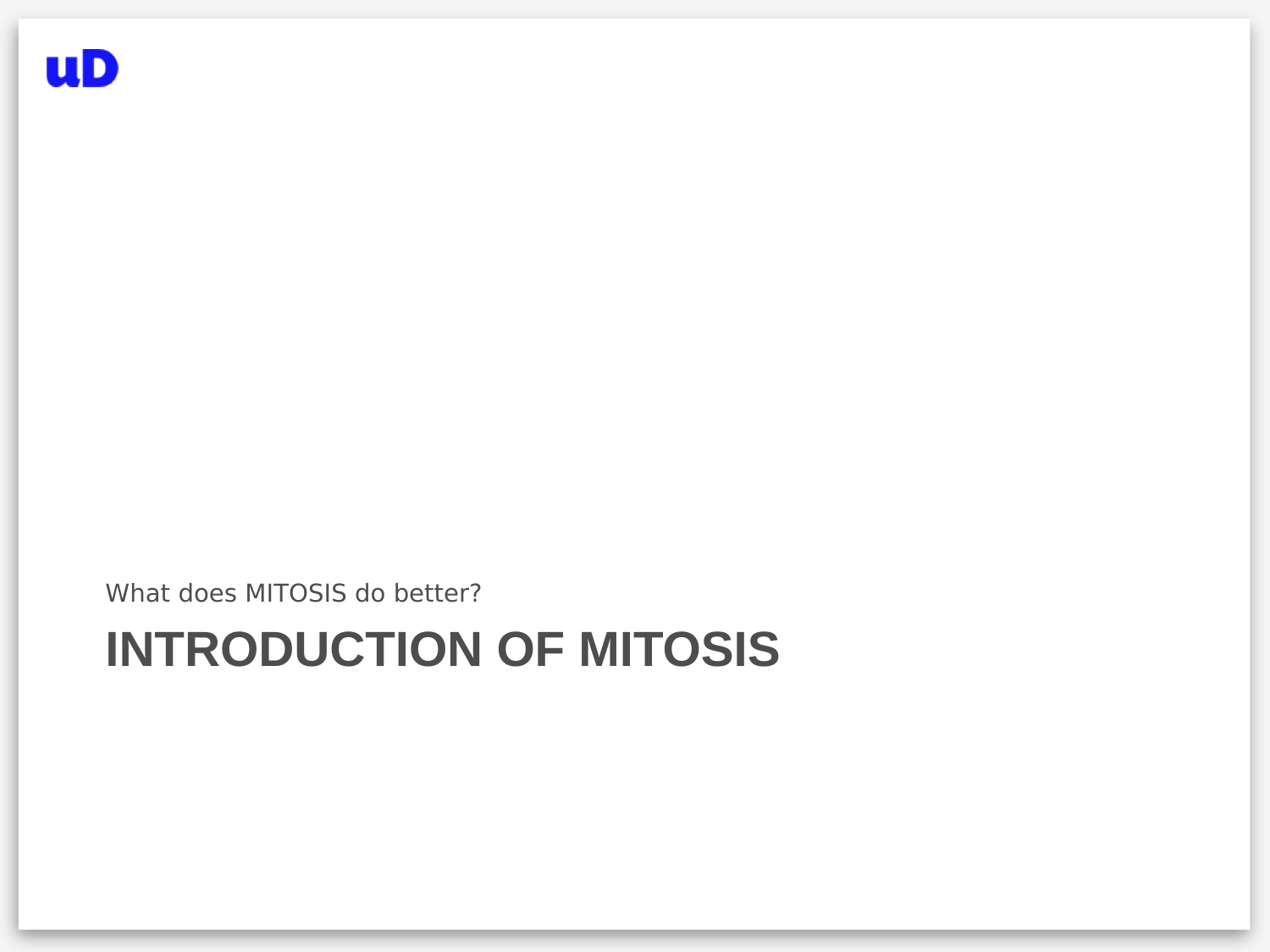

What does MITOSIS do better?
# Introduction of MItosis